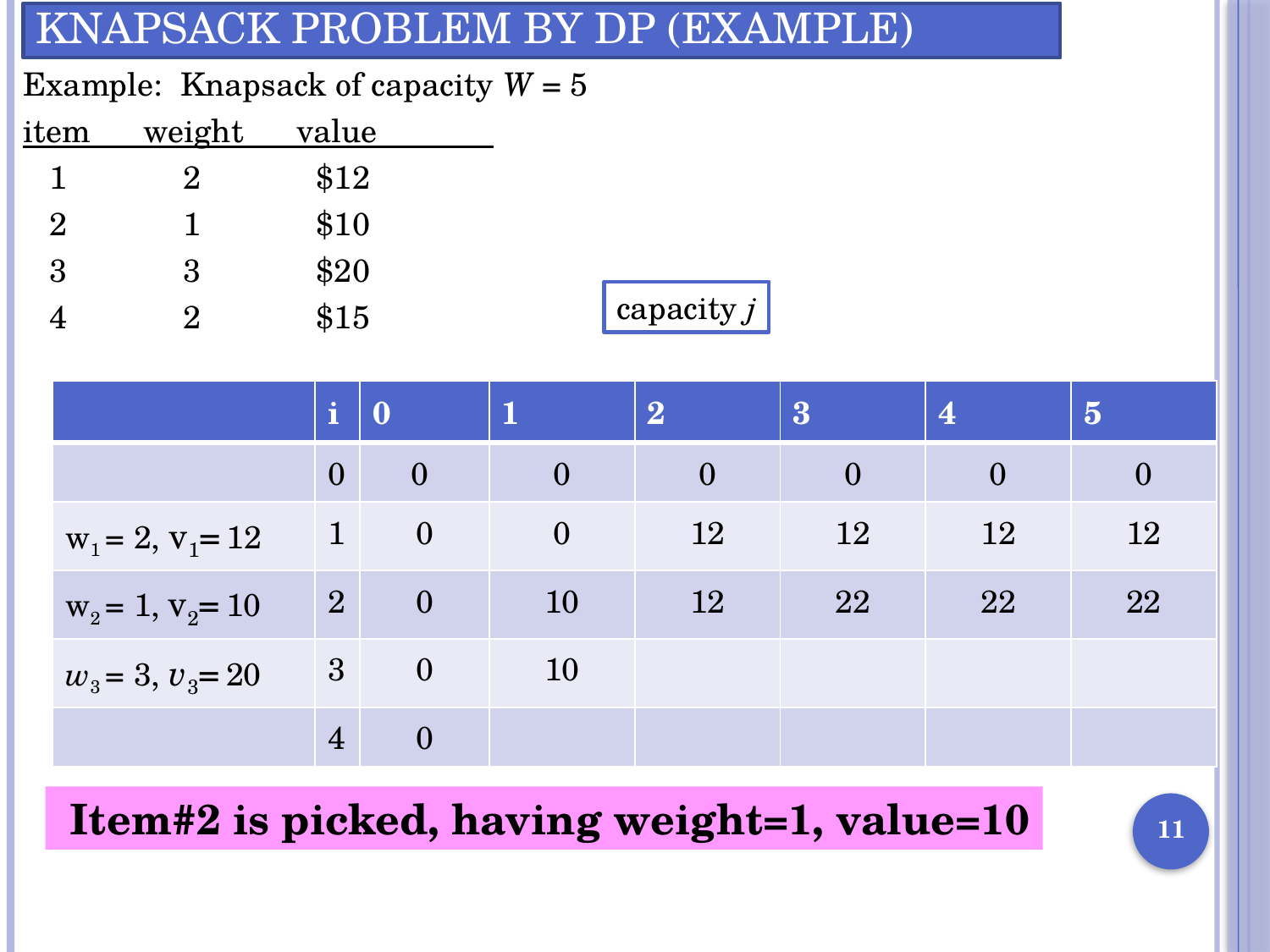

Knapsack Problem by DP (example)
#
Example:  Knapsack of capacity W = 5
item      weight      value
   1             2             $12
   2             1             $10
   3             3             $20
   4             2             $15
capacity j
|  | i | 0 | 1 | 2 | 3 | 4 | 5 |
| --- | --- | --- | --- | --- | --- | --- | --- |
|  | 0 | 0 | 0 | 0 | 0 | 0 | 0 |
| w1 = 2, v1= 12 | 1 | 0 | 0 | 12 | 12 | 12 | 12 |
| w2 = 1, v2= 10 | 2 | 0 | 10 | 12 | 22 | 22 | 22 |
| w3 = 3, v3= 20 | 3 | 0 | 10 |  |  |  |  |
|  | 4 | 0 |  |  |  |  |  |
 Item#2 is picked, having weight=1, value=10
11